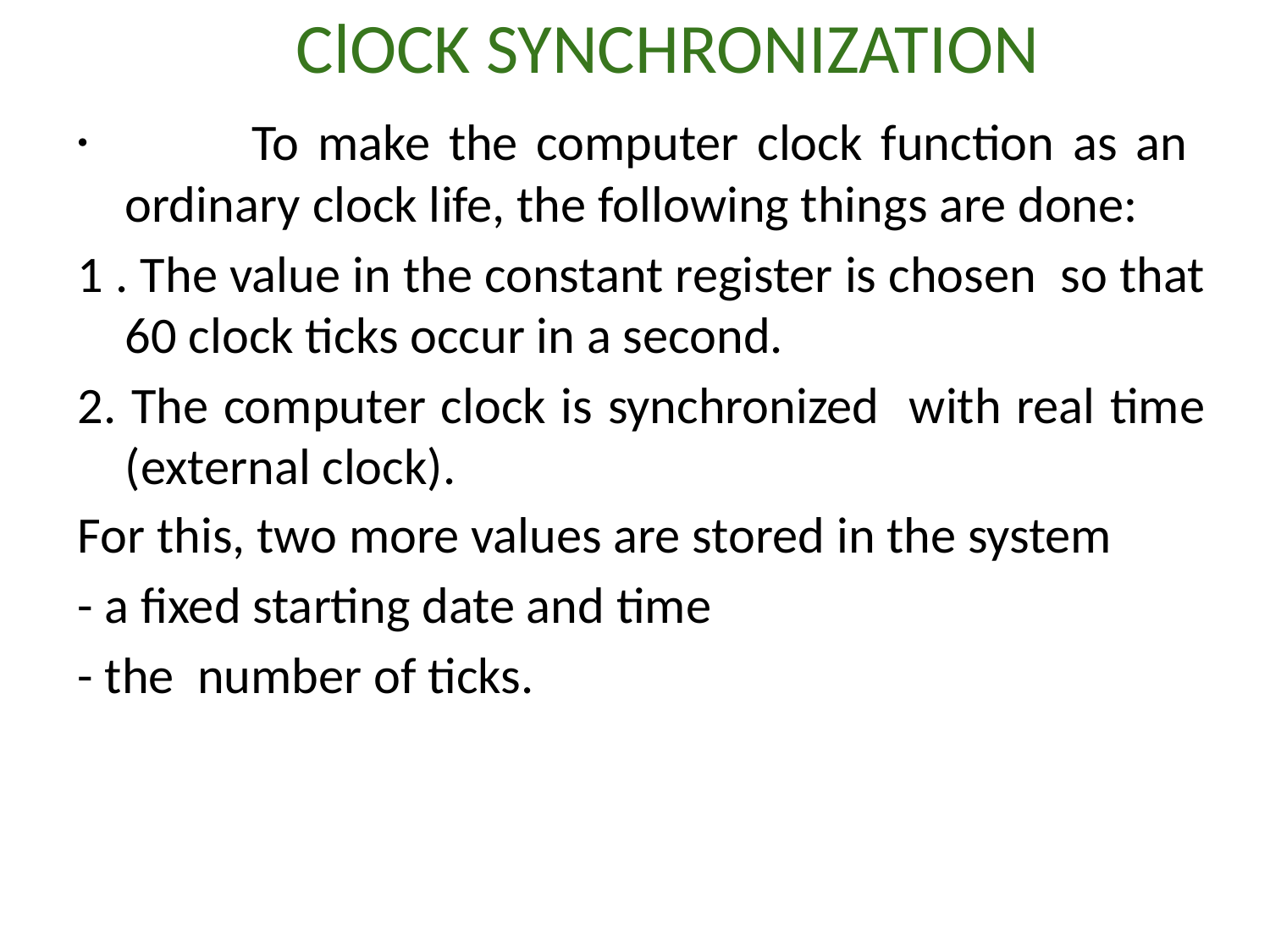

# ClOCK SYNCHRONIZATION
	To make the computer clock function as an  ordinary clock life, the following things are done:
1 . The value in the constant register is chosen  so that 60 clock ticks occur in a second.
2. The computer clock is synchronized  with real time (external clock).
For this, two more values are stored in the system
- a fixed starting date and time
- the  number of ticks.